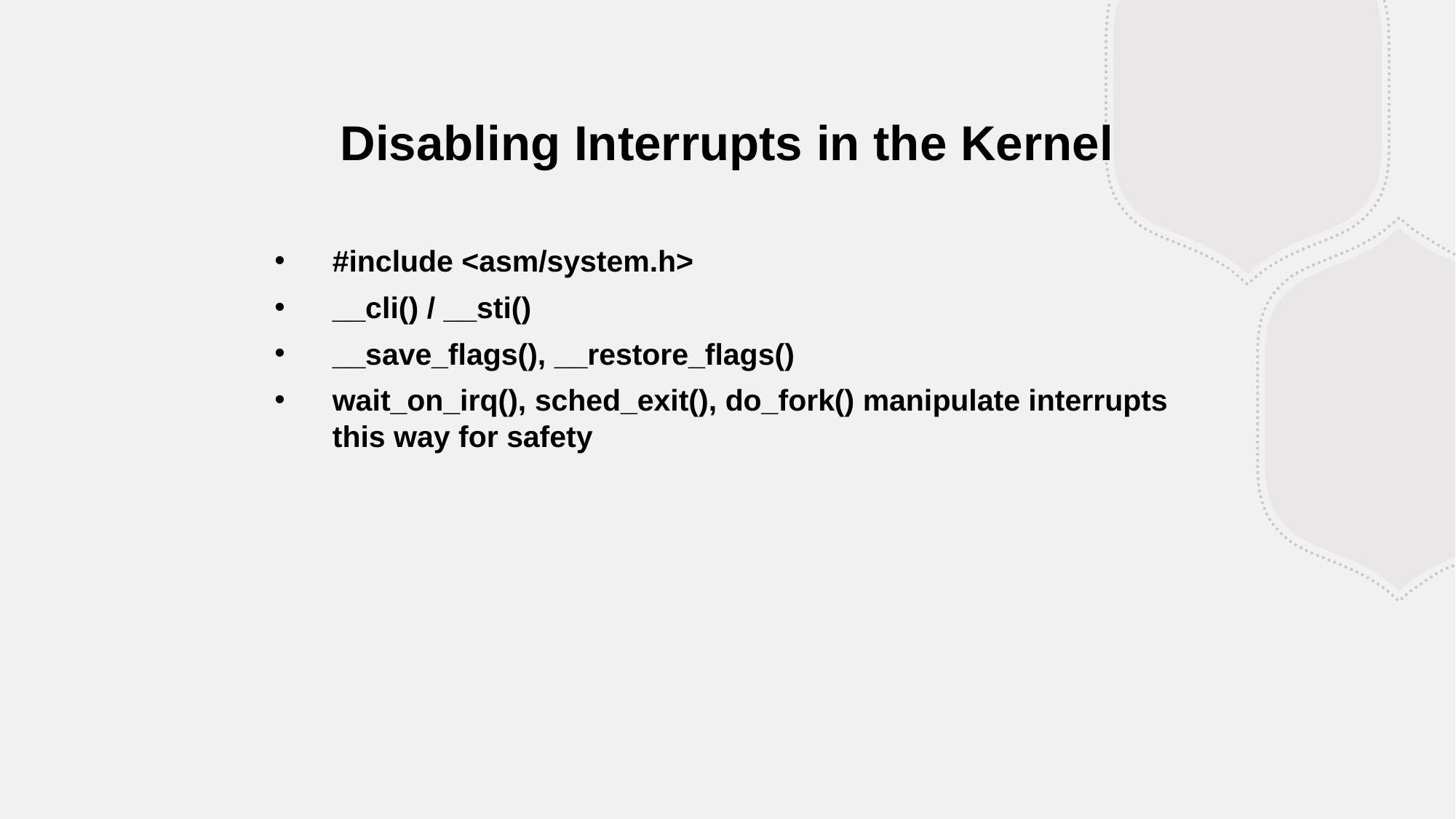

Disabling Interrupts in the Kernel
#include <asm/system.h>
__cli() / __sti()
__save_flags(), __restore_flags()
wait_on_irq(), sched_exit(), do_fork() manipulate interrupts this way for safety